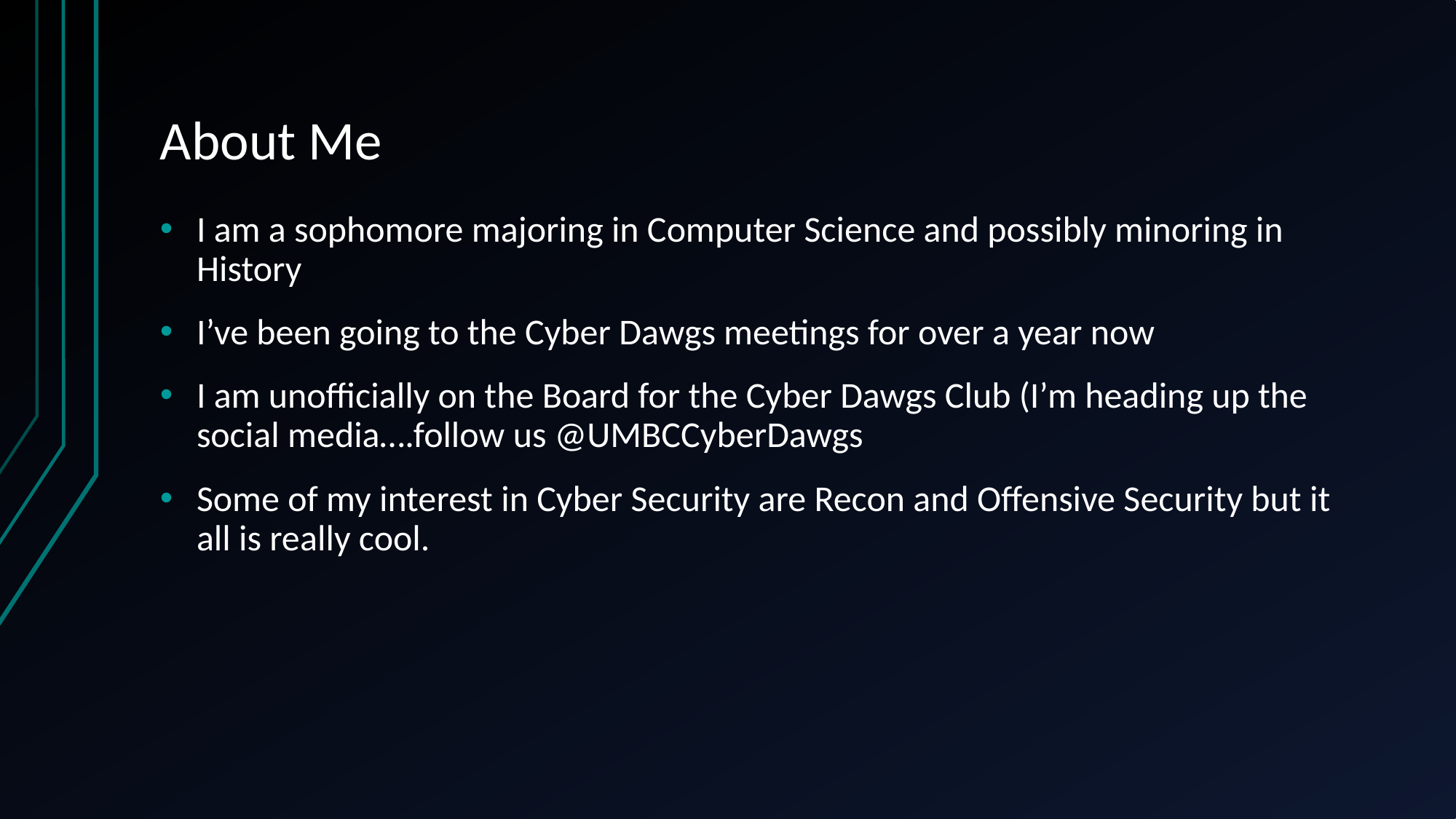

# About Me
I am a sophomore majoring in Computer Science and possibly minoring in History
I’ve been going to the Cyber Dawgs meetings for over a year now
I am unofficially on the Board for the Cyber Dawgs Club (I’m heading up the social media….follow us @UMBCCyberDawgs
Some of my interest in Cyber Security are Recon and Offensive Security but it all is really cool.